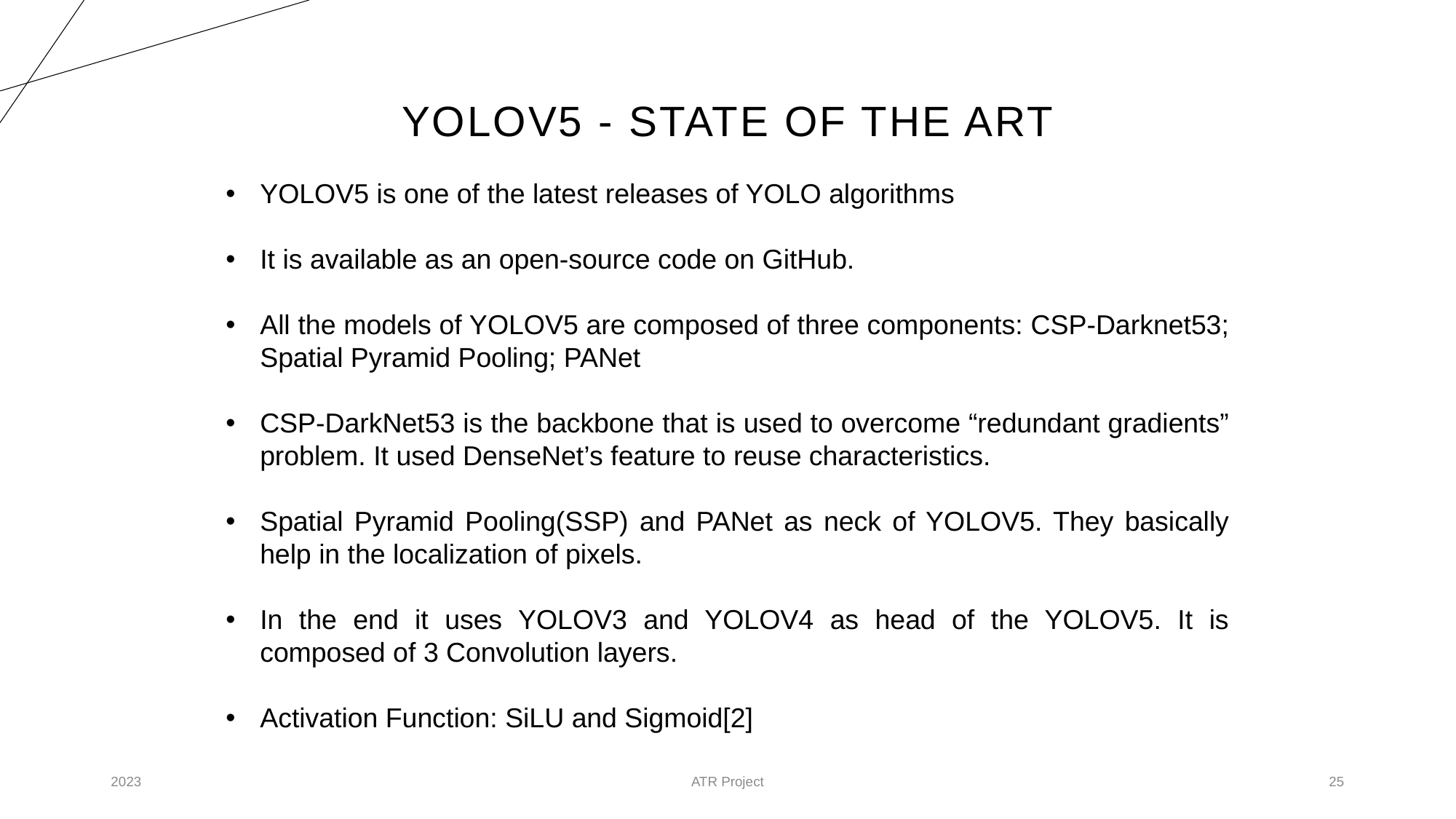

# YOLOV5 - State Of the Art
YOLOV5 is one of the latest releases of YOLO algorithms

It is available as an open-source code on GitHub.

All the models of YOLOV5 are composed of three components: CSP-Darknet53; Spatial Pyramid Pooling; PANet

CSP-DarkNet53 is the backbone that is used to overcome “redundant gradients” problem. It used DenseNet’s feature to reuse characteristics.

Spatial Pyramid Pooling(SSP) and PANet as neck of YOLOV5. They basically help in the localization of pixels.

In the end it uses YOLOV3 and YOLOV4 as head of the YOLOV5. It is composed of 3 Convolution layers.

Activation Function: SiLU and Sigmoid[2]
2023
ATR Project
25